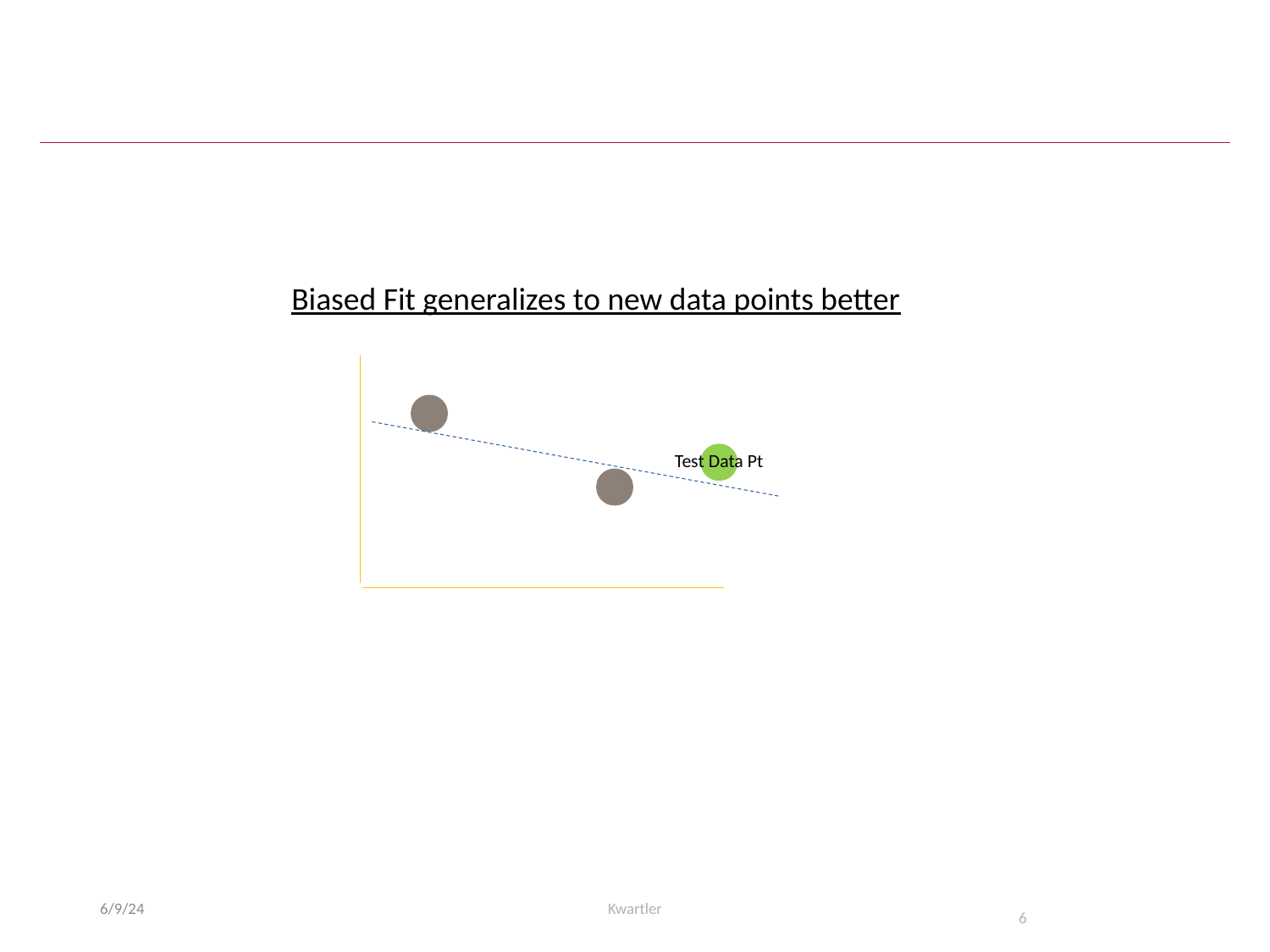

#
Biased Fit generalizes to new data points better

Test Data Pt

6/9/24
Kwartler
6